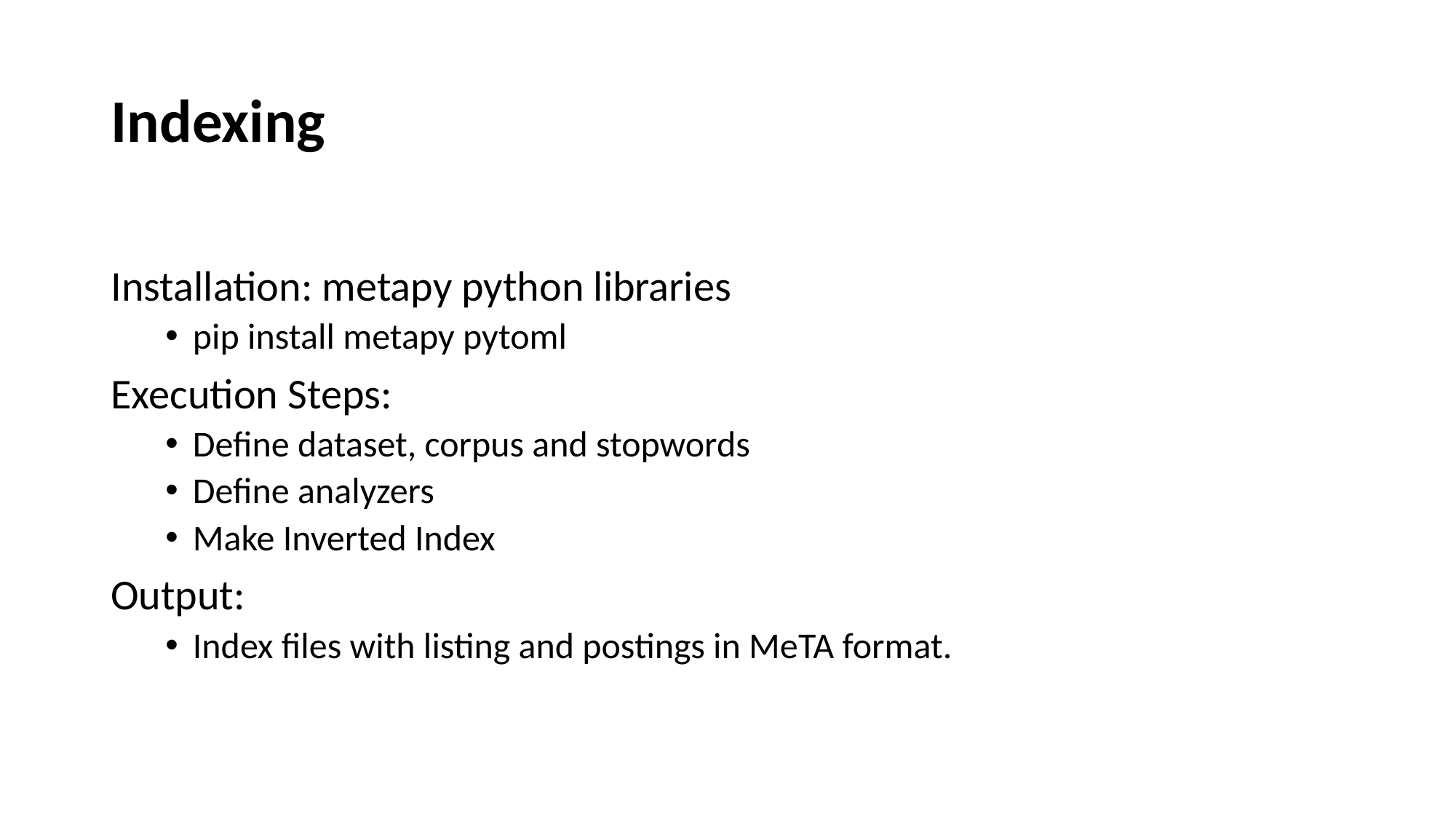

# Indexing

Installation: metapy python libraries
pip install metapy pytoml
Execution Steps:
Define dataset, corpus and stopwords
Define analyzers
Make Inverted Index
Output:
Index files with listing and postings in MeTA format.